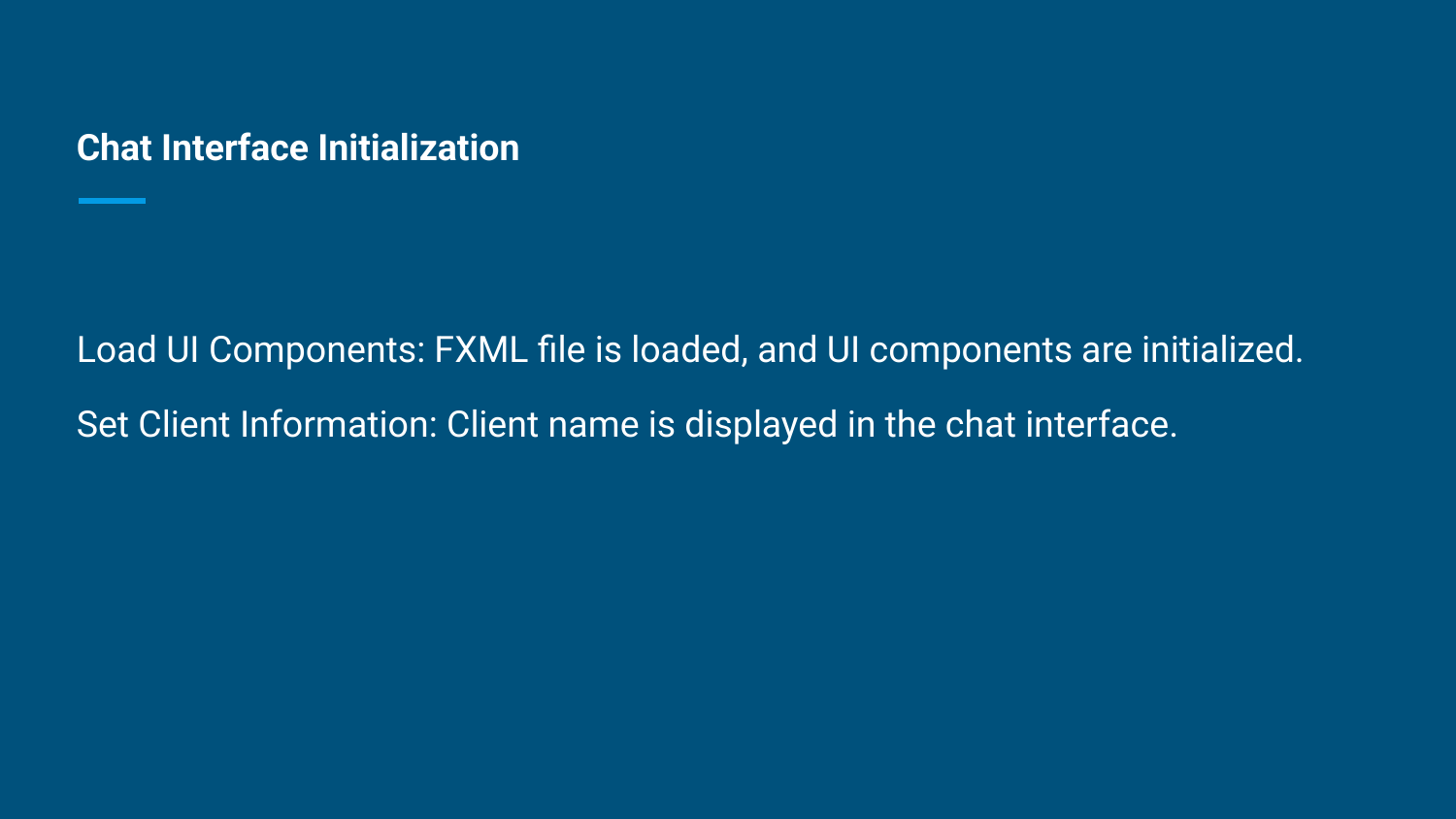

# Chat Interface Initialization

Load UI Components: FXML file is loaded, and UI components are initialized.
Set Client Information: Client name is displayed in the chat interface.